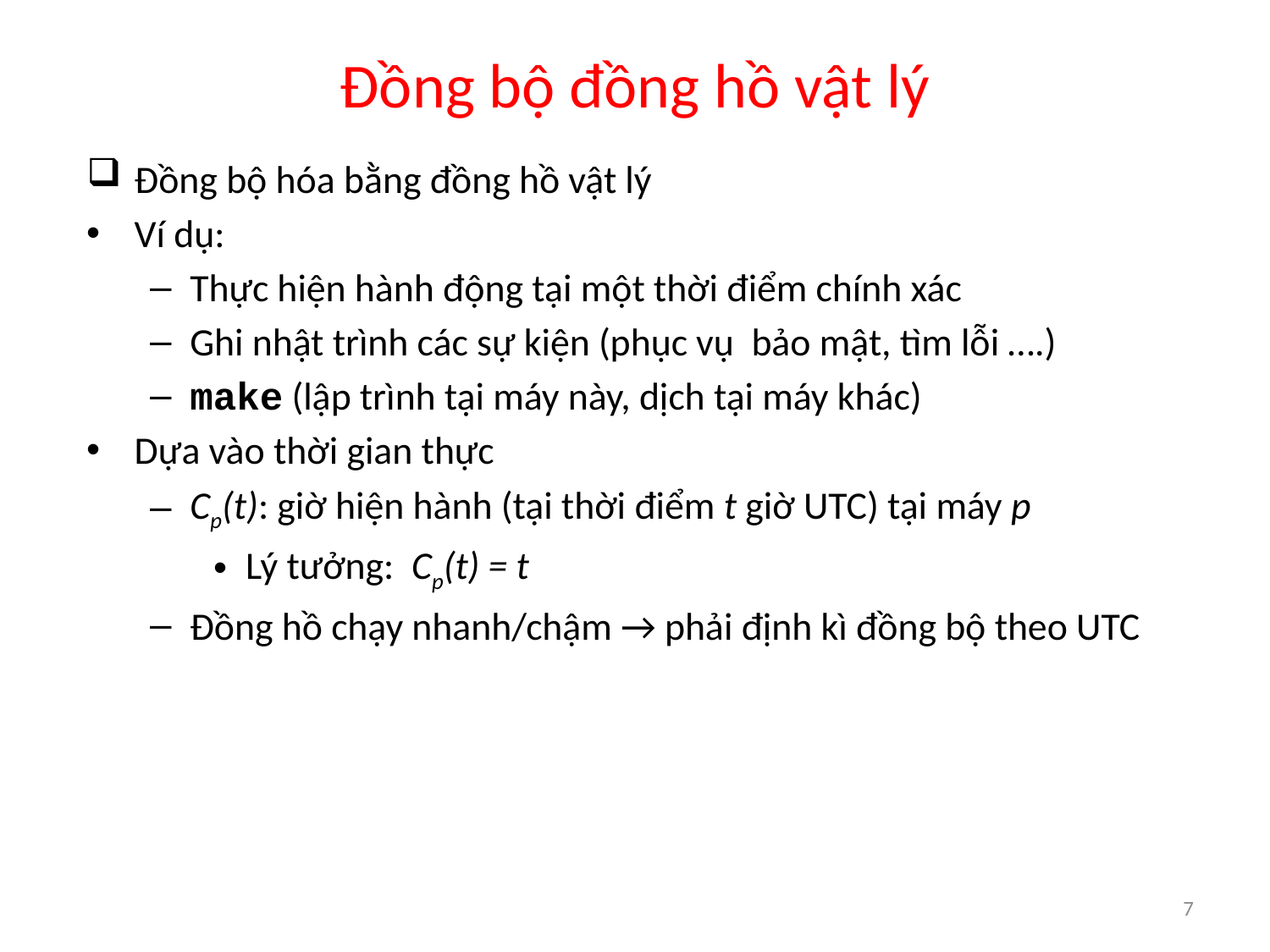

# Đồng bộ đồng hồ vật lý
Đồng bộ hóa bằng đồng hồ vật lý
Ví dụ:
Thực hiện hành động tại một thời điểm chính xác
Ghi nhật trình các sự kiện (phục vụ  bảo mật, tìm lỗi ….)
make (lập trình tại máy này, dịch tại máy khác)
Dựa vào thời gian thực
Cp(t): giờ hiện hành (tại thời điểm t giờ UTC) tại máy p
Lý tưởng:  Cp(t) = t
Đồng hồ chạy nhanh/chậm → phải định kì đồng bộ theo UTC
7